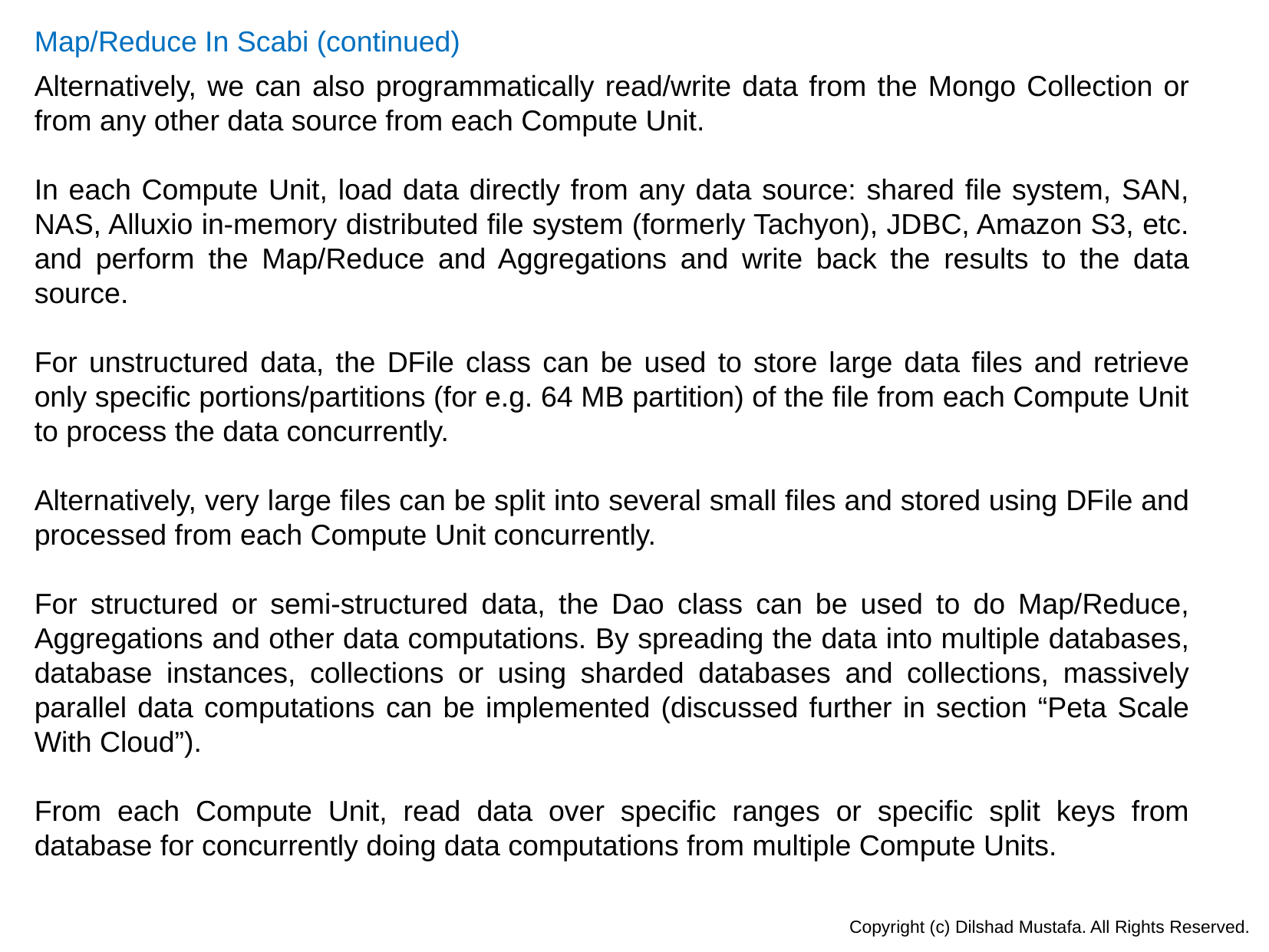

Map/Reduce In Scabi (continued)
Alternatively, we can also programmatically read/write data from the Mongo Collection or from any other data source from each Compute Unit.

In each Compute Unit, load data directly from any data source: shared file system, SAN, NAS, Alluxio in-memory distributed file system (formerly Tachyon), JDBC, Amazon S3, etc. and perform the Map/Reduce and Aggregations and write back the results to the data source.

For unstructured data, the DFile class can be used to store large data files and retrieve only specific portions/partitions (for e.g. 64 MB partition) of the file from each Compute Unit to process the data concurrently.

Alternatively, very large files can be split into several small files and stored using DFile and processed from each Compute Unit concurrently.

For structured or semi-structured data, the Dao class can be used to do Map/Reduce, Aggregations and other data computations. By spreading the data into multiple databases, database instances, collections or using sharded databases and collections, massively parallel data computations can be implemented (discussed further in section “Peta Scale With Cloud”).

From each Compute Unit, read data over specific ranges or specific split keys from database for concurrently doing data computations from multiple Compute Units.
Copyright (c) Dilshad Mustafa. All Rights Reserved.